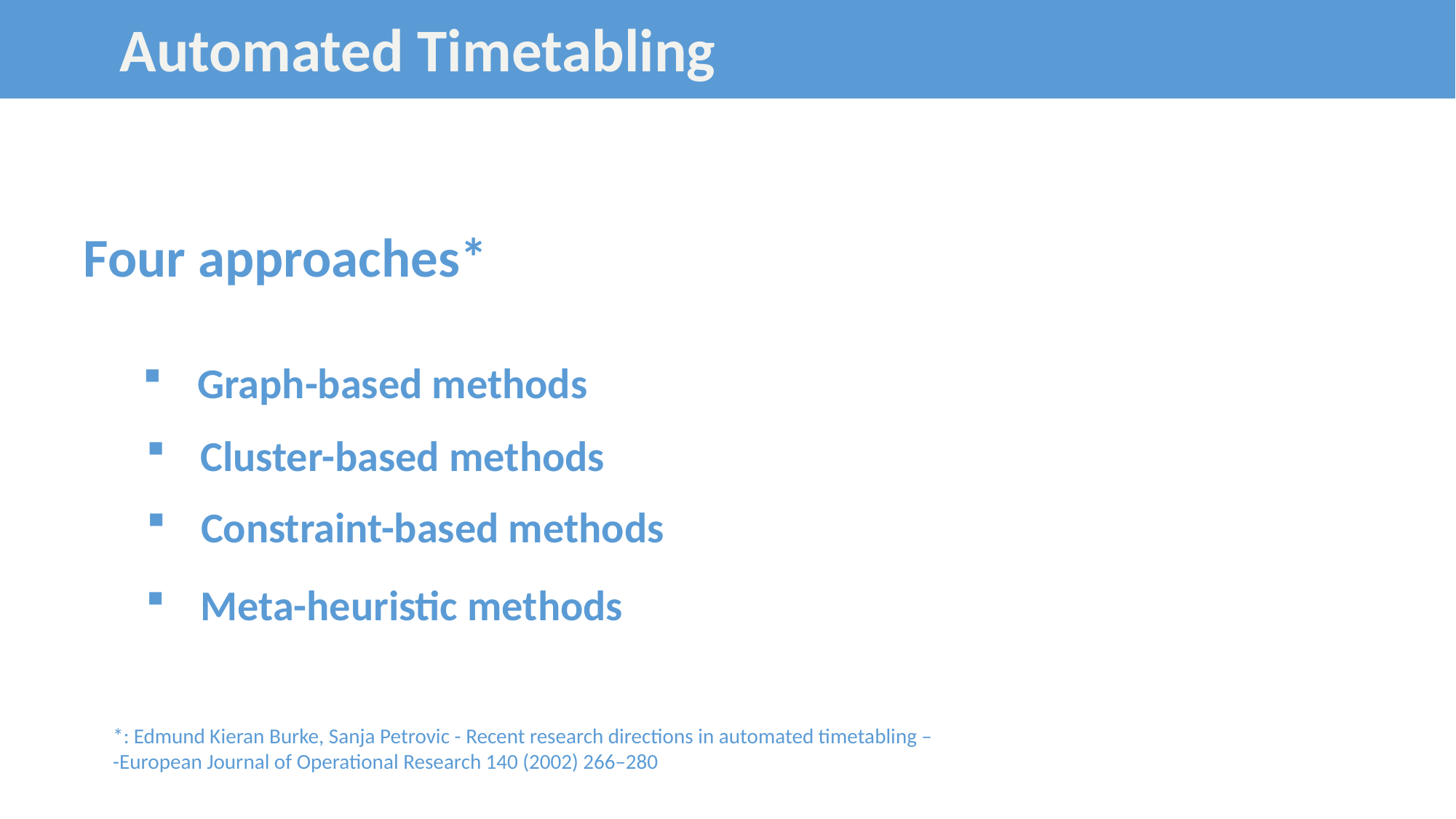

Automated Timetabling
Four approaches*
Graph-based methods
Cluster-based methods
Constraint-based methods
Meta-heuristic methods
*: Edmund Kieran Burke, Sanja Petrovic - Recent research directions in automated timetabling –
-European Journal of Operational Research 140 (2002) 266–280